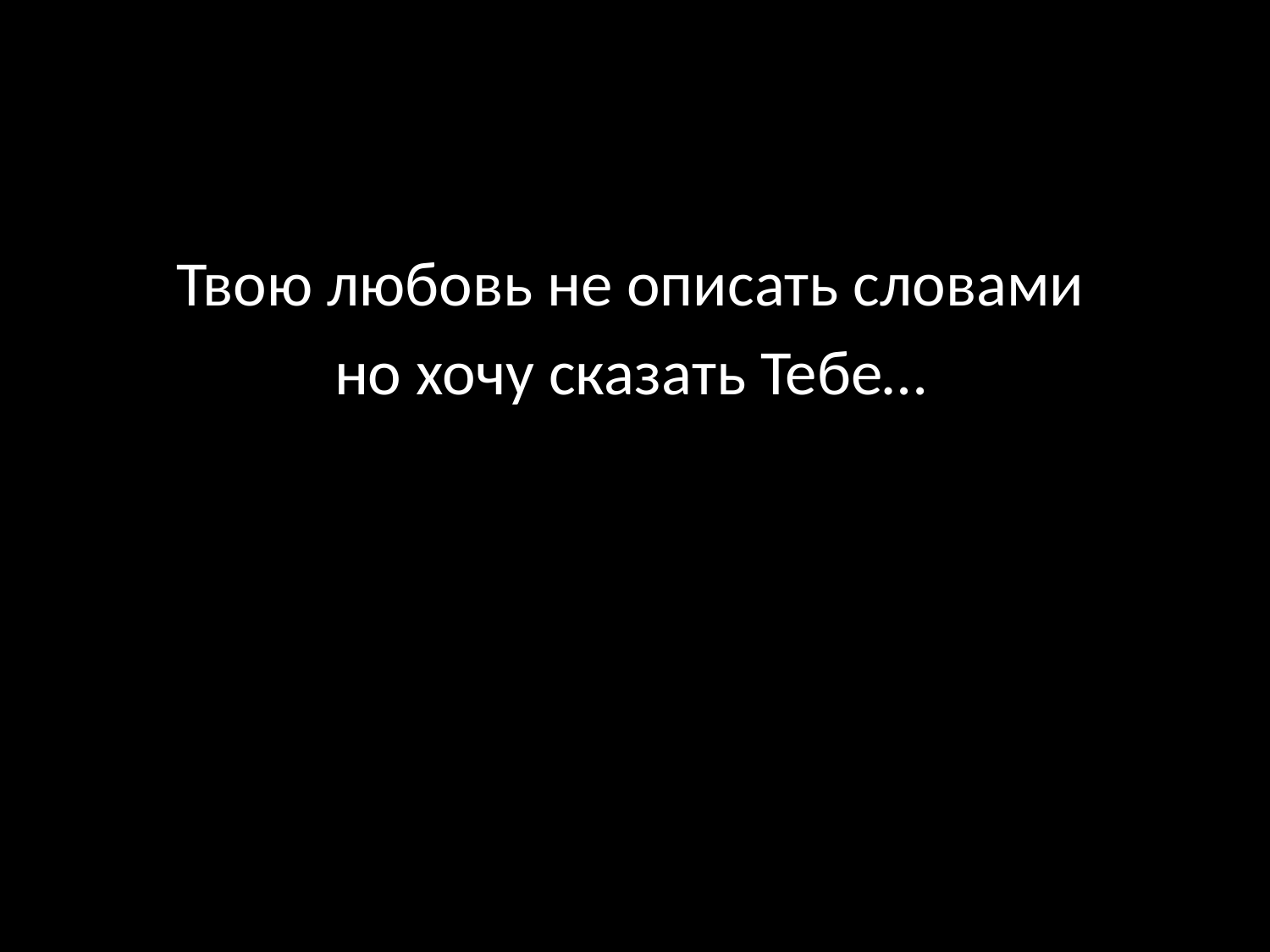

Твою любовь не описать словами
но хочу сказать Тебе…